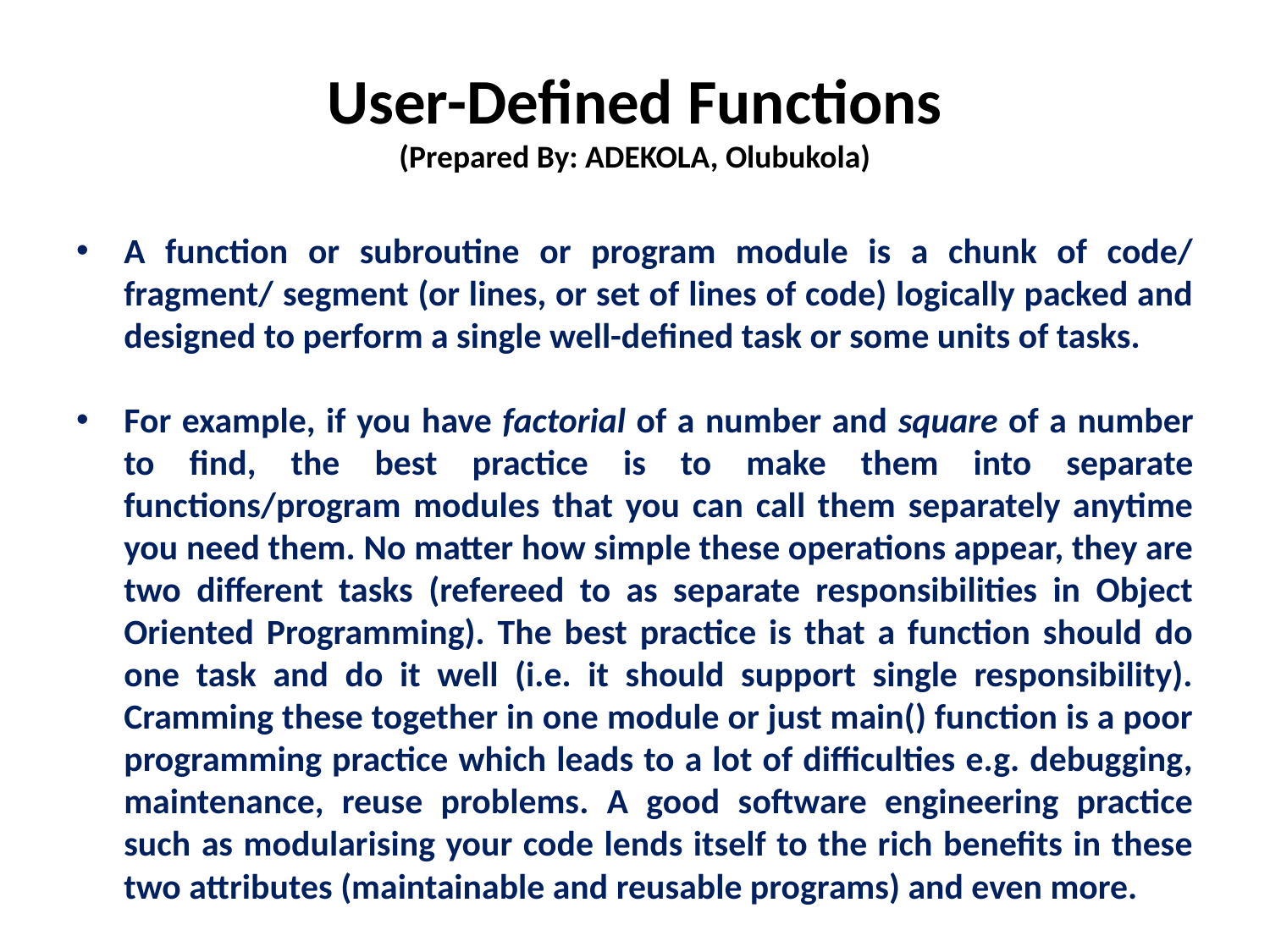

# User-Defined Functions (Prepared By: ADEKOLA, Olubukola)
A function or subroutine or program module is a chunk of code/ fragment/ segment (or lines, or set of lines of code) logically packed and designed to perform a single well-defined task or some units of tasks.

For example, if you have factorial of a number and square of a number to find, the best practice is to make them into separate functions/program modules that you can call them separately anytime you need them. No matter how simple these operations appear, they are two different tasks (refereed to as separate responsibilities in Object Oriented Programming). The best practice is that a function should do one task and do it well (i.e. it should support single responsibility). Cramming these together in one module or just main() function is a poor programming practice which leads to a lot of difficulties e.g. debugging, maintenance, reuse problems. A good software engineering practice such as modularising your code lends itself to the rich benefits in these two attributes (maintainable and reusable programs) and even more.